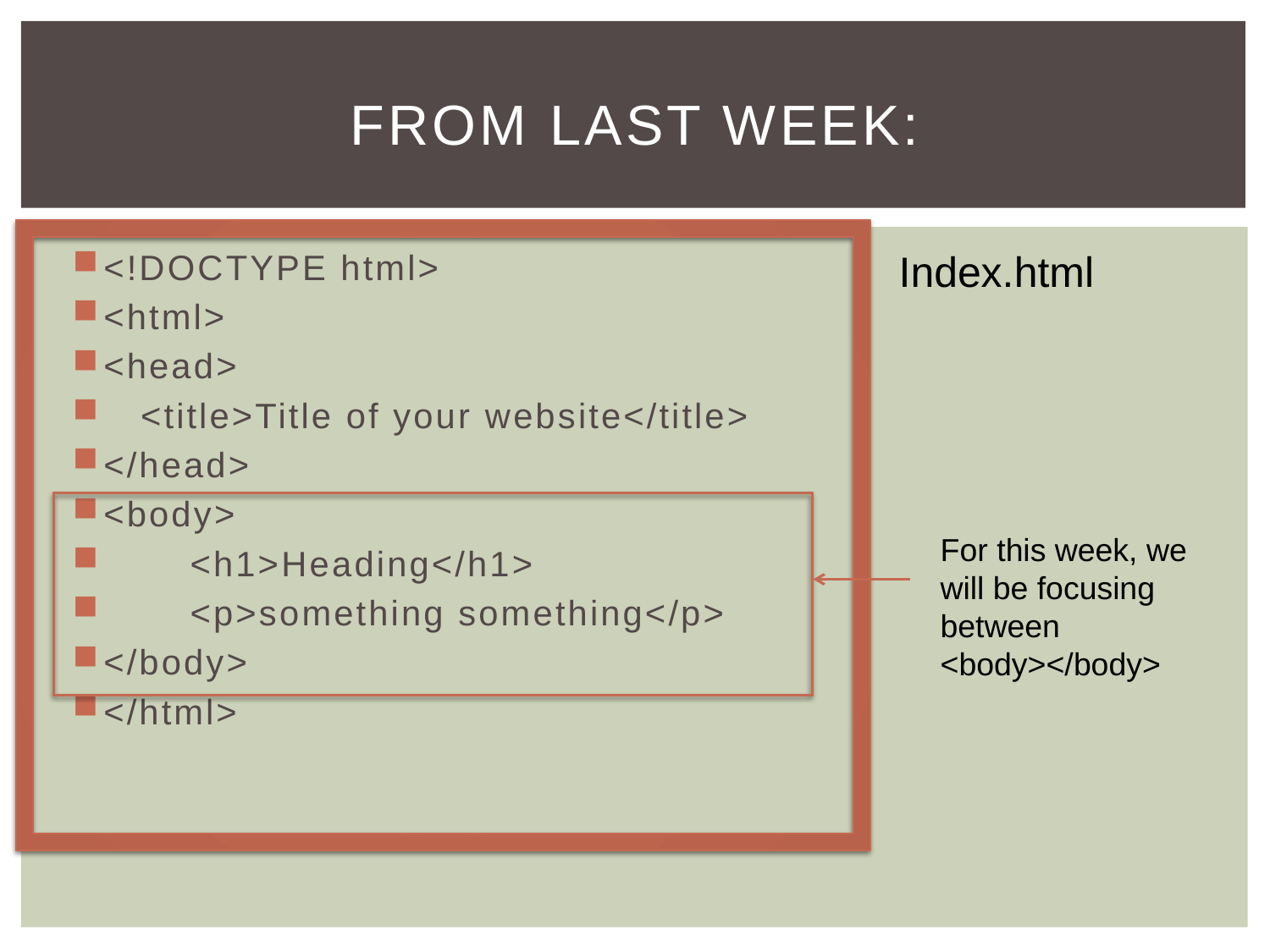

# from last week:

<!DOCTYPE html>
<html>
<head>
   <title>Title of your website</title>
</head>
<body>
       <h1>Heading</h1>
       <p>something something</p>
</body>
</html>
Index.html

For this week, we will be focusing between
<body></body>